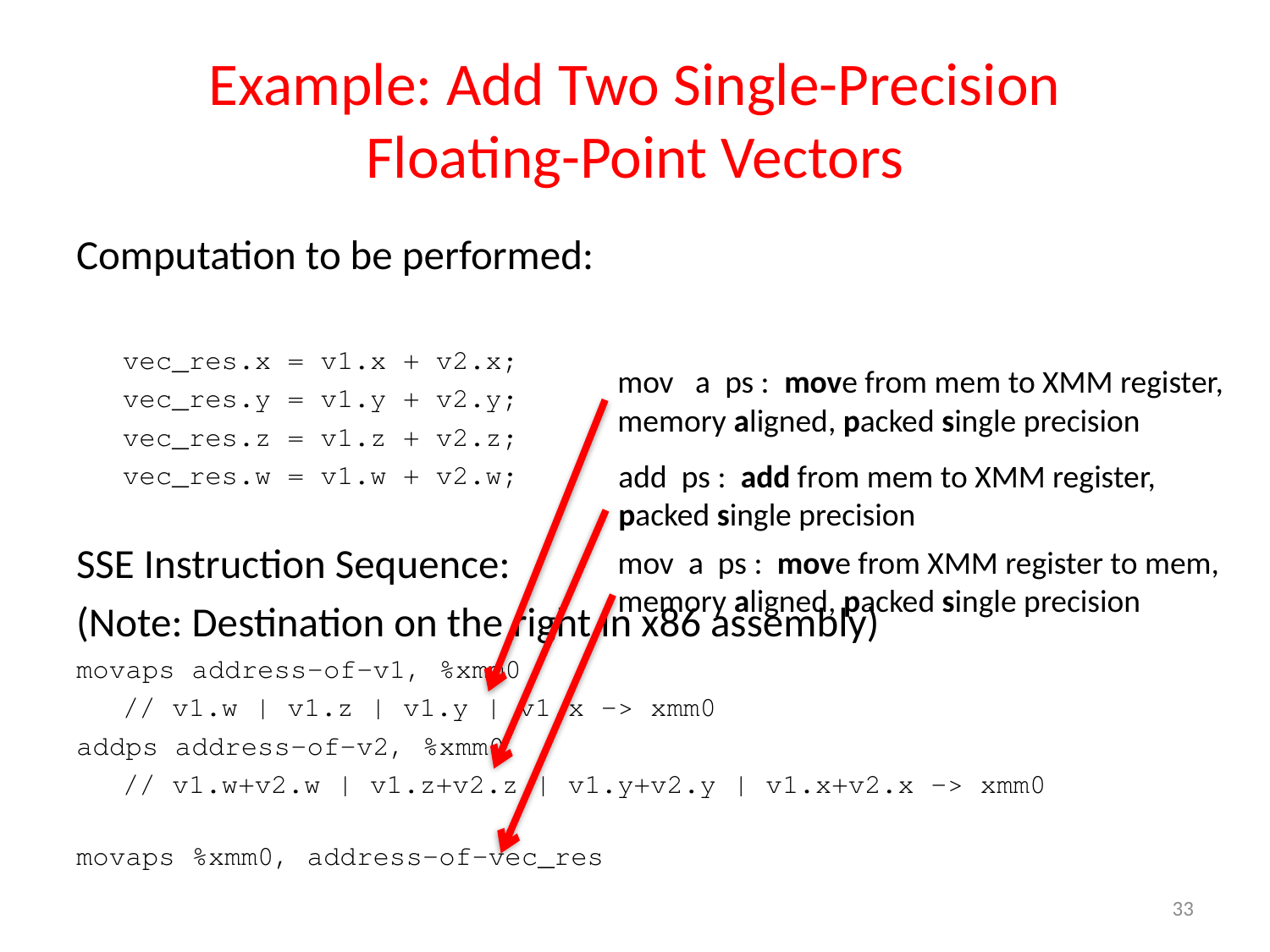

# Example: Add Two Single-Precision Floating-Point Vectors
Computation to be performed:

	vec_res.x = v1.x + v2.x;
	vec_res.y = v1.y + v2.y;
	vec_res.z = v1.z + v2.z;
	vec_res.w = v1.w + v2.w;

SSE Instruction Sequence:
(Note: Destination on the right in x86 assembly)
movaps address-of-v1, %xmm0
				// v1.w | v1.z | v1.y | v1.x -> xmm0
addps address-of-v2, %xmm0
				// v1.w+v2.w | v1.z+v2.z | v1.y+v2.y | v1.x+v2.x -> xmm0
movaps %xmm0, address-of-vec_res

mov   a  ps :  move from mem to XMM register,
memory aligned, packed single precision
add  ps :  add from mem to XMM register,
packed single precision
mov  a  ps :  move from XMM register to mem,
memory aligned, packed single precision
33